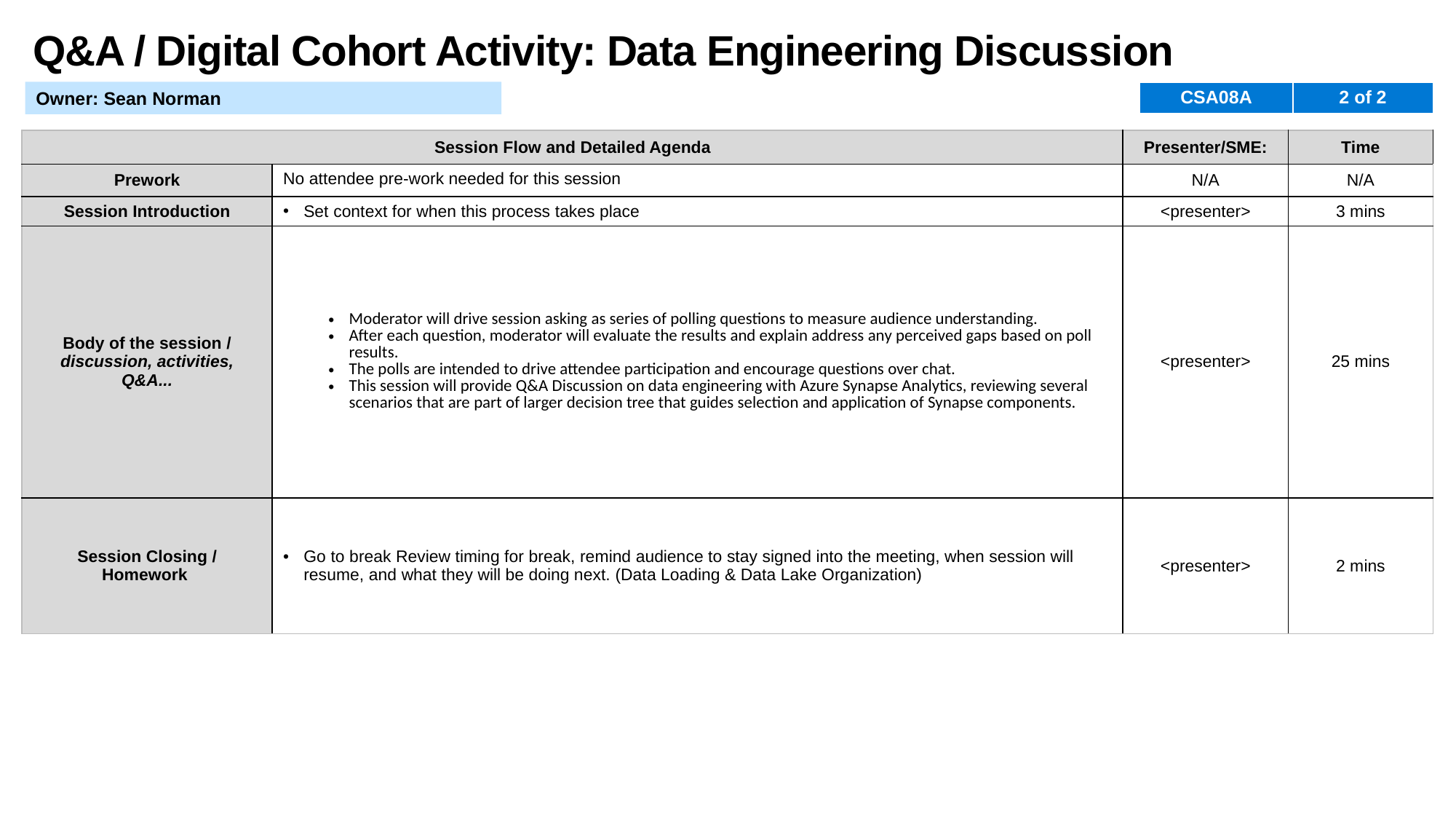

Q&A / Digital Cohort Activity: Data Engineering Discussion
Owner: Sean Norman
| CSA08A | 2 of 2 |
| --- | --- |
| Session Flow and Detailed Agenda |  | Presenter/SME: | Time |
| --- | --- | --- | --- |
| Prework | No attendee pre-work needed for this session | N/A | N/A |
| Session Introduction | Set context for when this process takes place | <presenter> | 3 mins |
| Body of the session / discussion, activities, Q&A... | Moderator will drive session asking as series of polling questions to measure audience understanding. After each question, moderator will evaluate the results and explain address any perceived gaps based on poll results. The polls are intended to drive attendee participation and encourage questions over chat. This session will provide Q&A Discussion on data engineering with Azure Synapse Analytics, reviewing several scenarios that are part of larger decision tree that guides selection and application of Synapse components. | <presenter> | 25 mins |
| Session Closing / Homework | Go to break Review timing for break, remind audience to stay signed into the meeting, when session will resume, and what they will be doing next. (Data Loading & Data Lake Organization) | <presenter> | 2 mins |